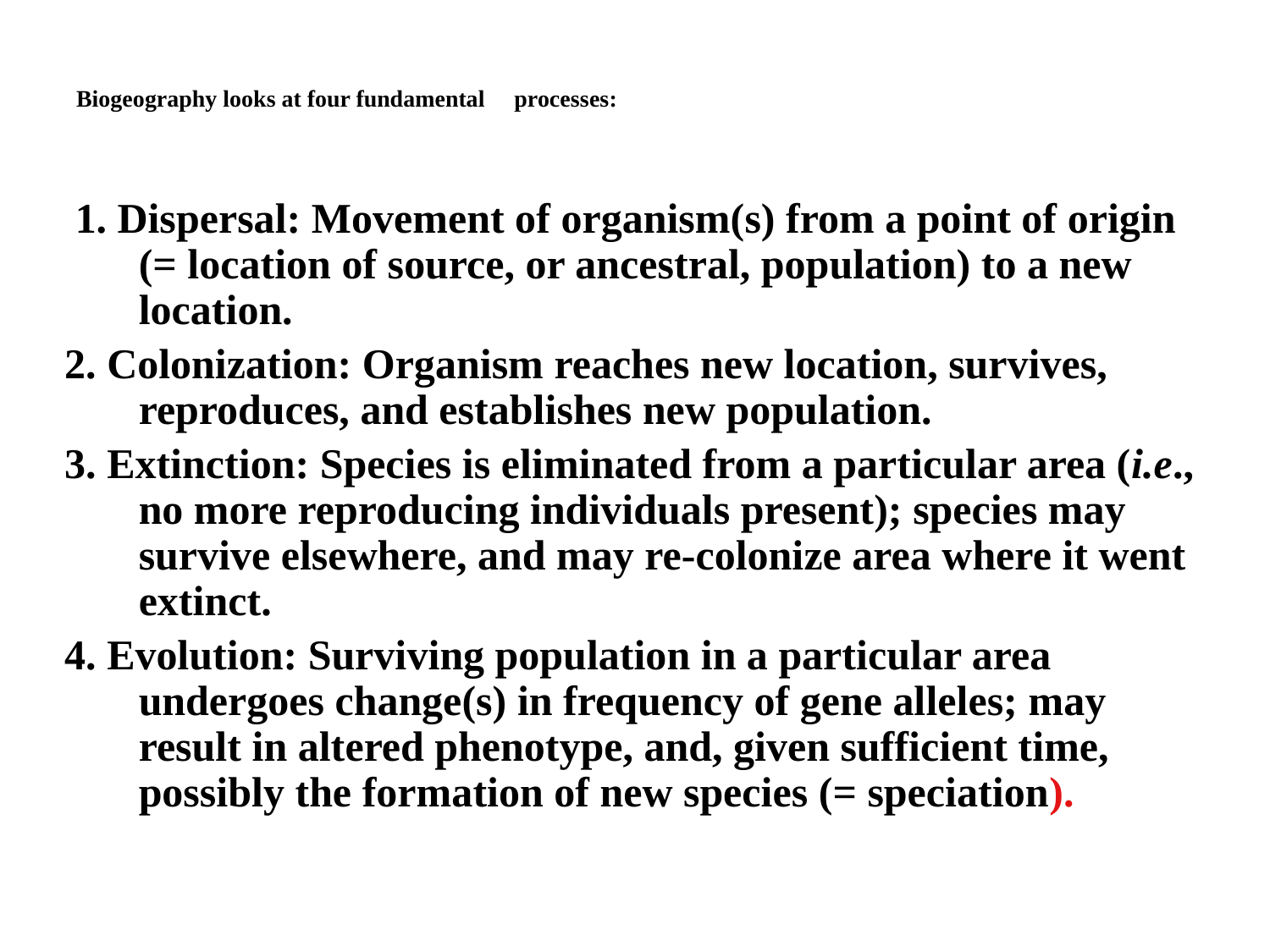

# Biogeography looks at four fundamental     processes:
 1. Dispersal: Movement of organism(s) from a point of origin (= location of source, or ancestral, population) to a new location.
2. Colonization: Organism reaches new location, survives, reproduces, and establishes new population.
3. Extinction: Species is eliminated from a particular area (i.e., no more reproducing individuals present); species may survive elsewhere, and may re-colonize area where it went extinct.
4. Evolution: Surviving population in a particular area undergoes change(s) in frequency of gene alleles; may result in altered phenotype, and, given sufficient time, possibly the formation of new species (= speciation).